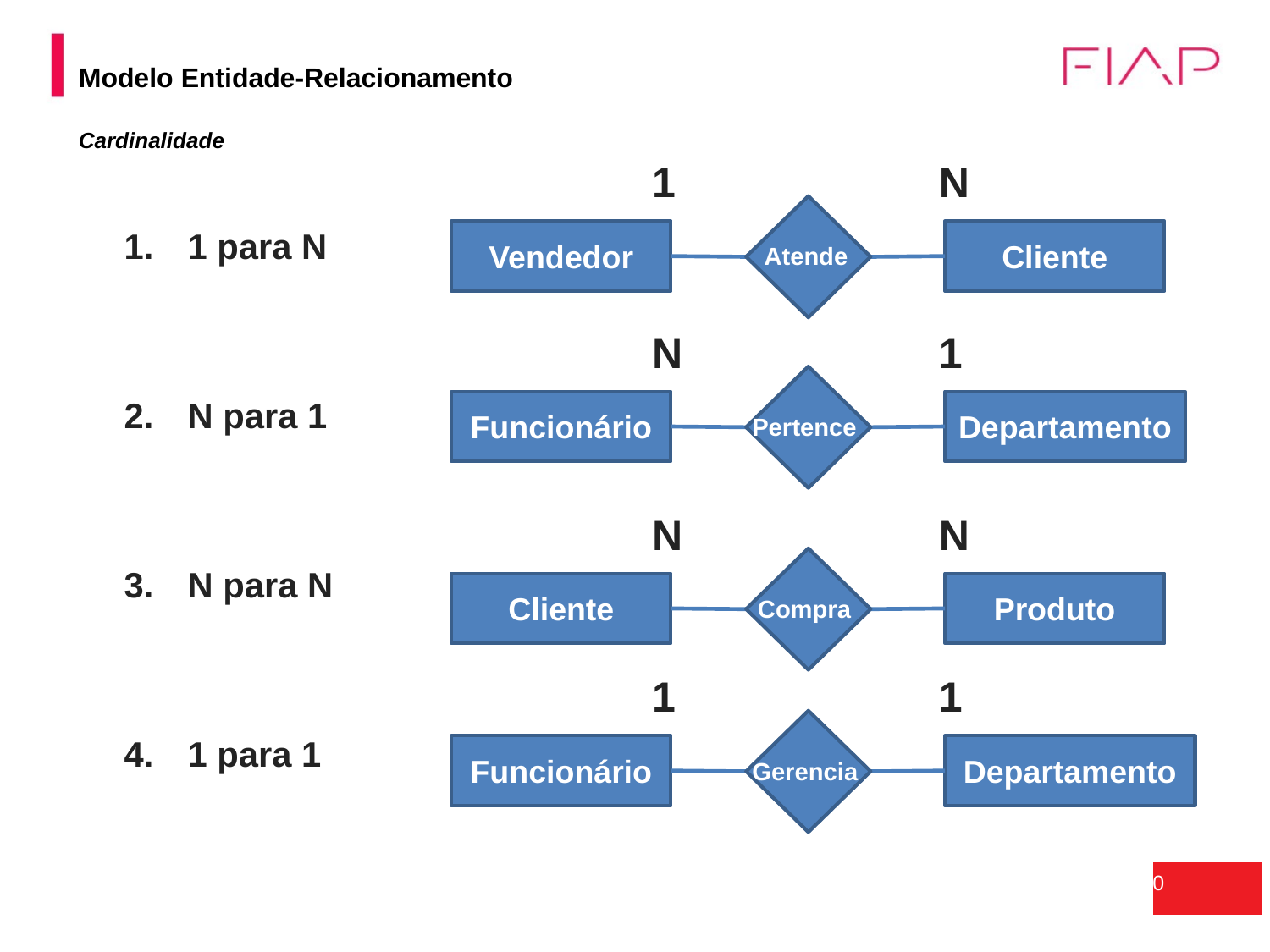

Modelo Entidade-Relacionamento
Cardinalidade
1
N

Atende
1 para N

N para 1

N para N

1 para 1
Vendedor
Cliente
N
1

Pertence
Funcionário
Departamento
N
N

Compra
Cliente
Produto
1
1

Gerencia
Funcionário
Departamento